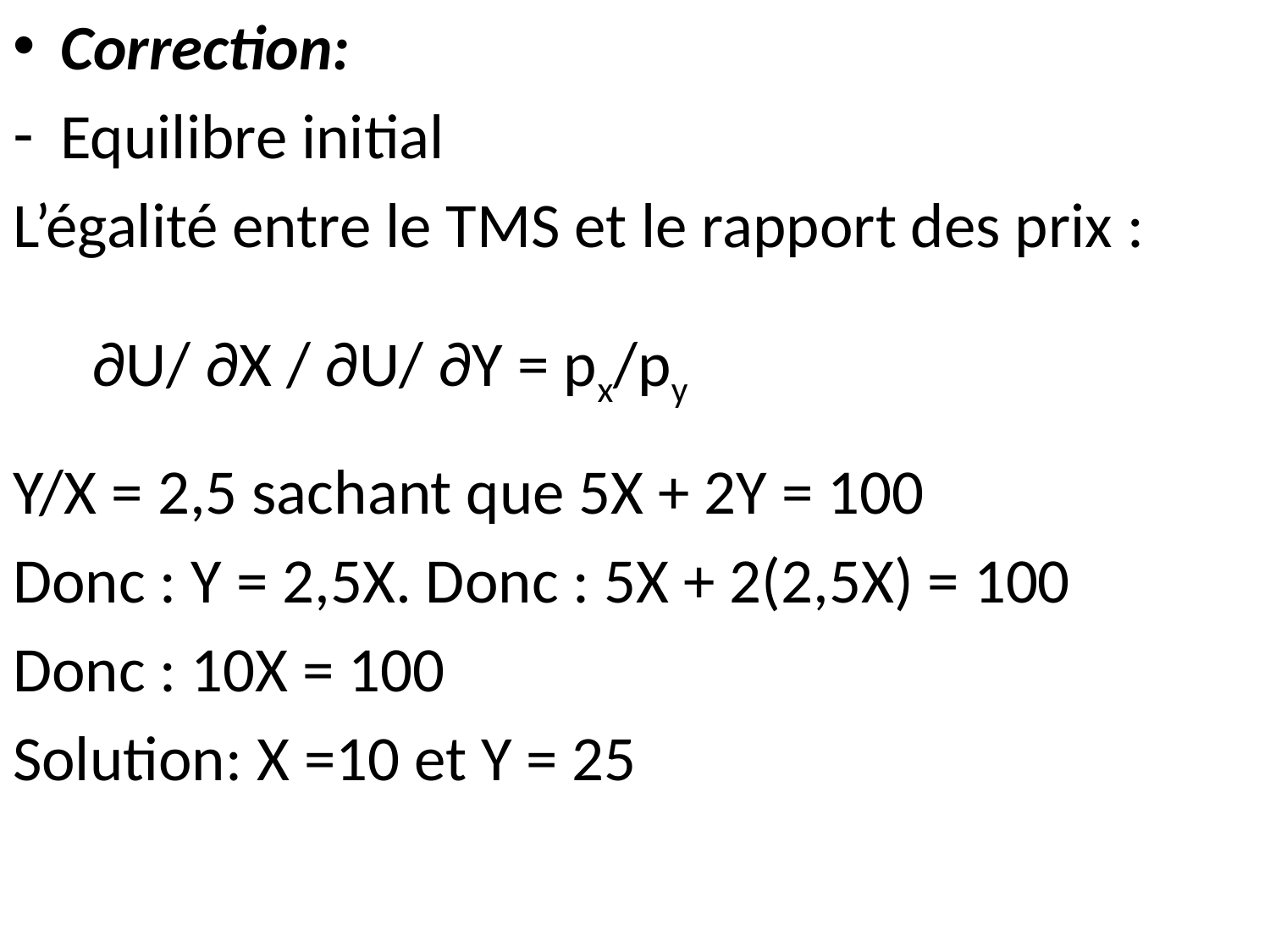

Correction:
Equilibre initial
L’égalité entre le TMS et le rapport des prix :

Y/X = 2,5 sachant que 5X + 2Y = 100
Donc : Y = 2,5X. Donc : 5X + 2(2,5X) = 100
Donc : 10X = 100
Solution: X =10 et Y = 25
∂U/ ∂X / ∂U/ ∂Y = px/py